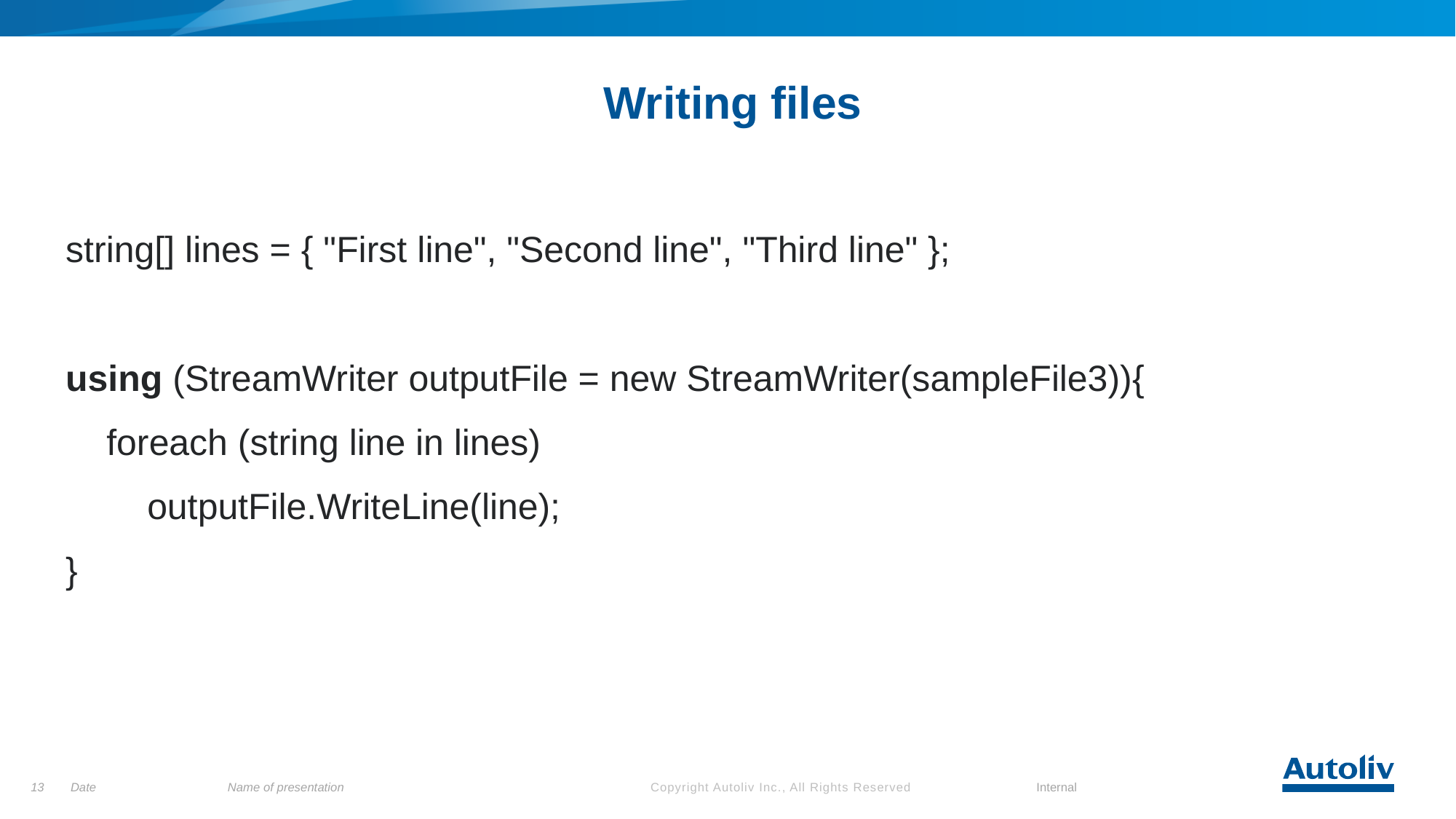

# Writing files
string[] lines = { "First line", "Second line", "Third line" };

using (StreamWriter outputFile = new StreamWriter(sampleFile3)){
    foreach (string line in lines)
        outputFile.WriteLine(line);
}

13
Date
Name of presentation